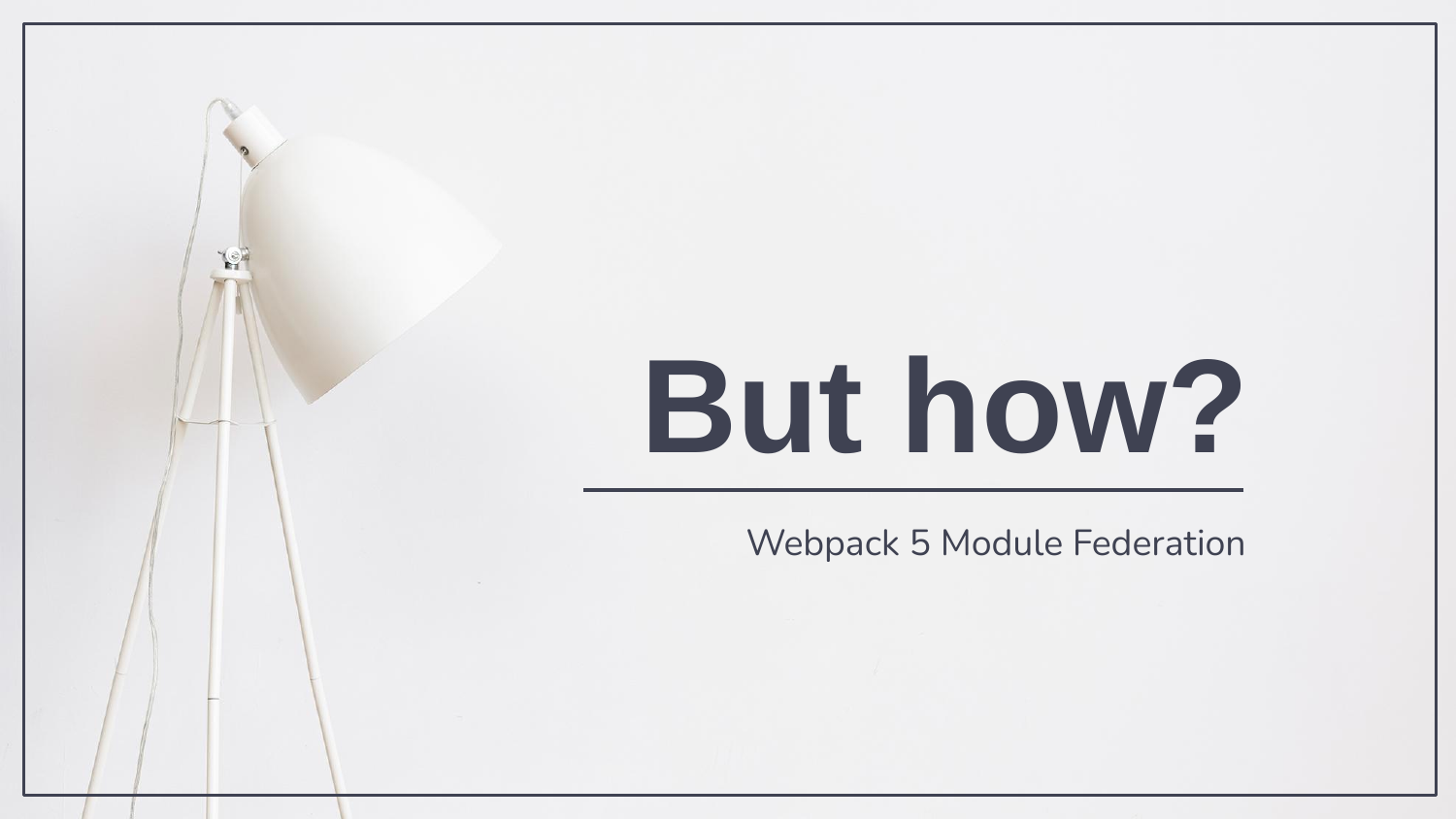

# But how?
Webpack 5 Module Federation